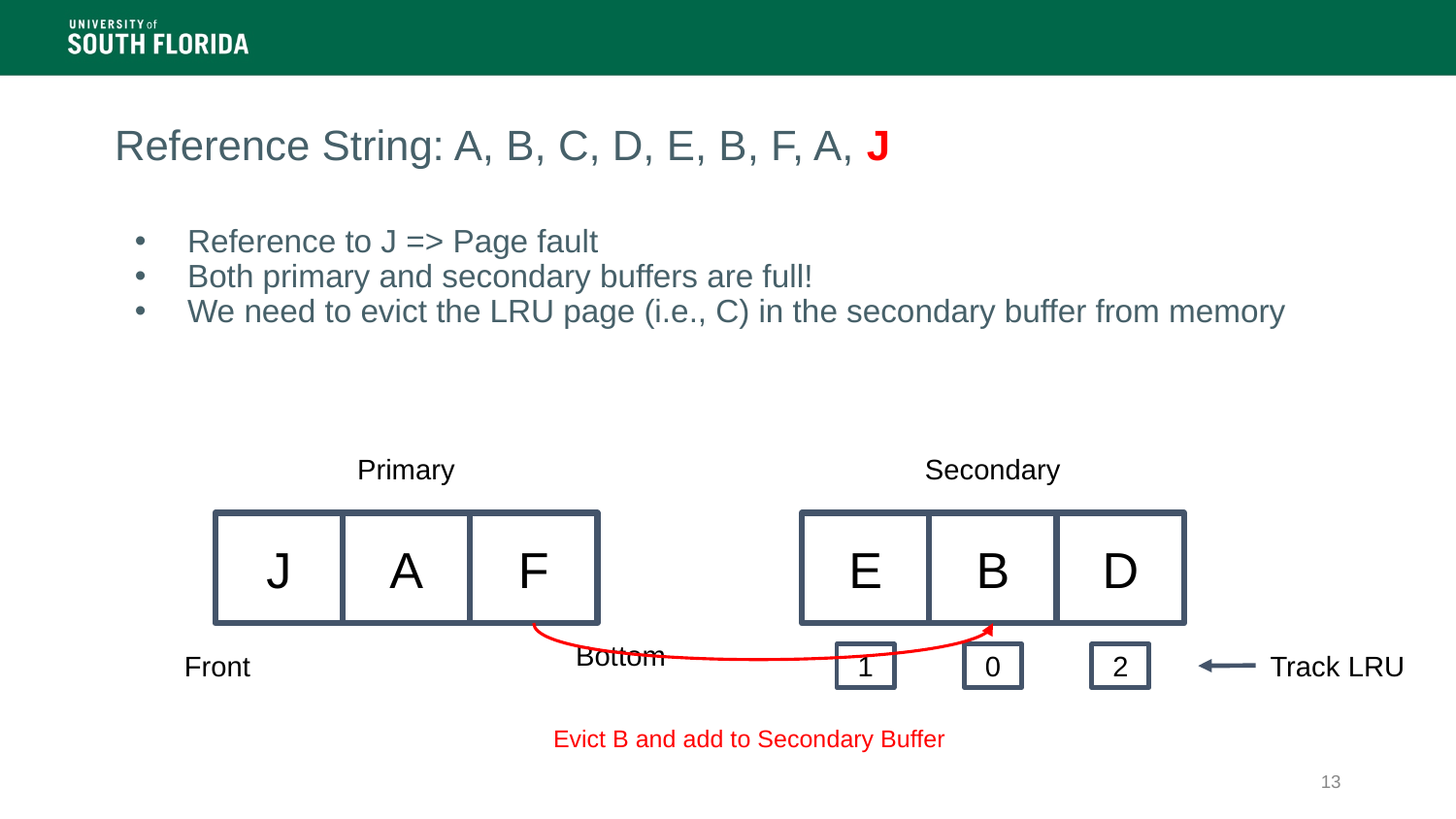

# Reference String: A, B, C, D, E, B, F, A, J
Reference to J => Page fault
Both primary and secondary buffers are full!
We need to evict the LRU page (i.e., C) in the secondary buffer from memory

Primary
Secondary
J
A
F
E
B
D
Bottom
Front
Track LRU
1
0
2
Evict B and add to Secondary Buffer
13